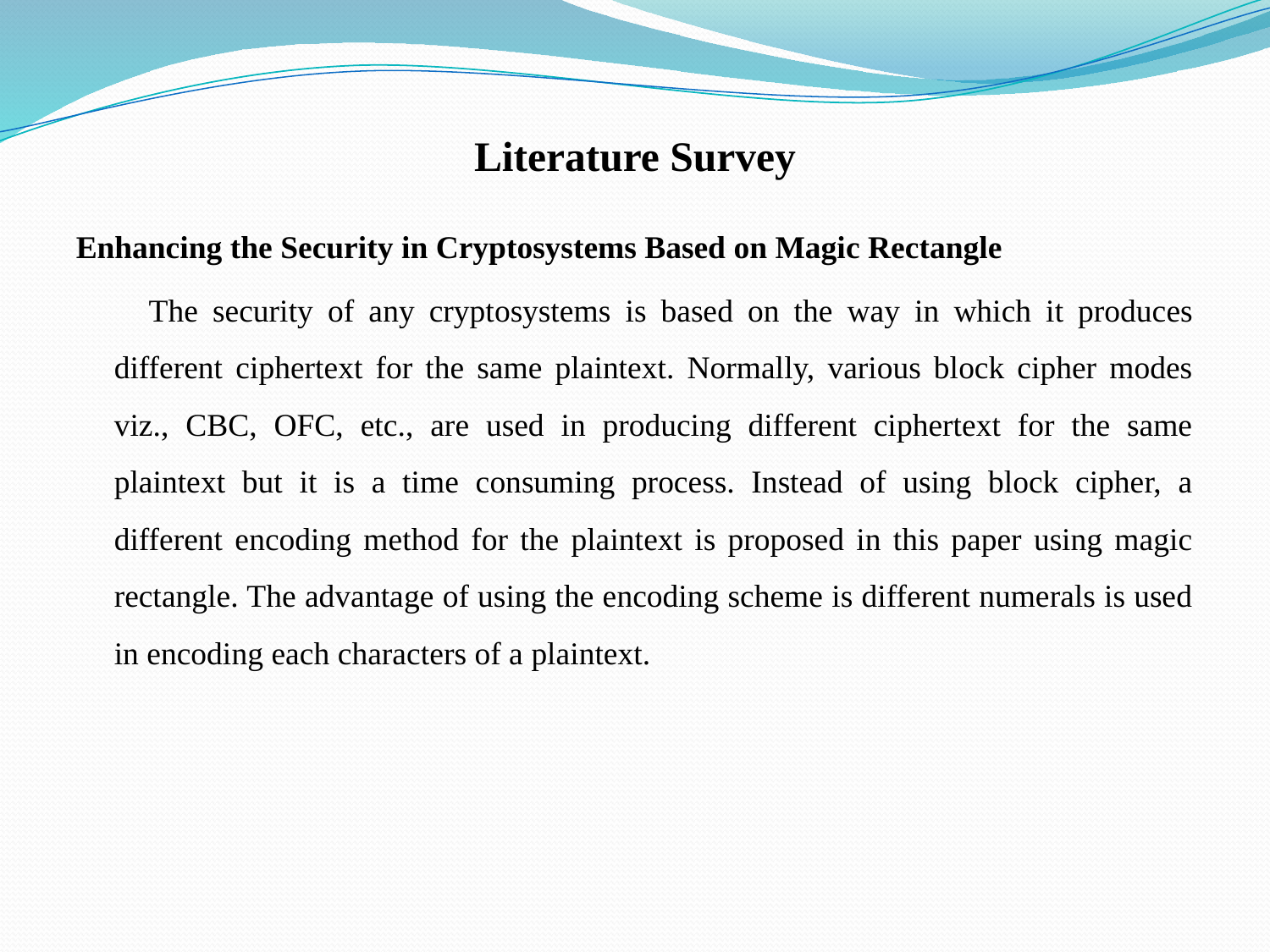

# Literature Survey
Enhancing the Security in Cryptosystems Based on Magic Rectangle
     The security of any cryptosystems is based on the way in which it produces different ciphertext for the same plaintext. Normally, various block cipher modes viz., CBC, OFC, etc., are used in producing different ciphertext for the same plaintext but it is a time consuming process. Instead of using block cipher, a different encoding method for the plaintext is proposed in this paper using magic rectangle. The advantage of using the encoding scheme is different numerals is used in encoding each characters of a plaintext.